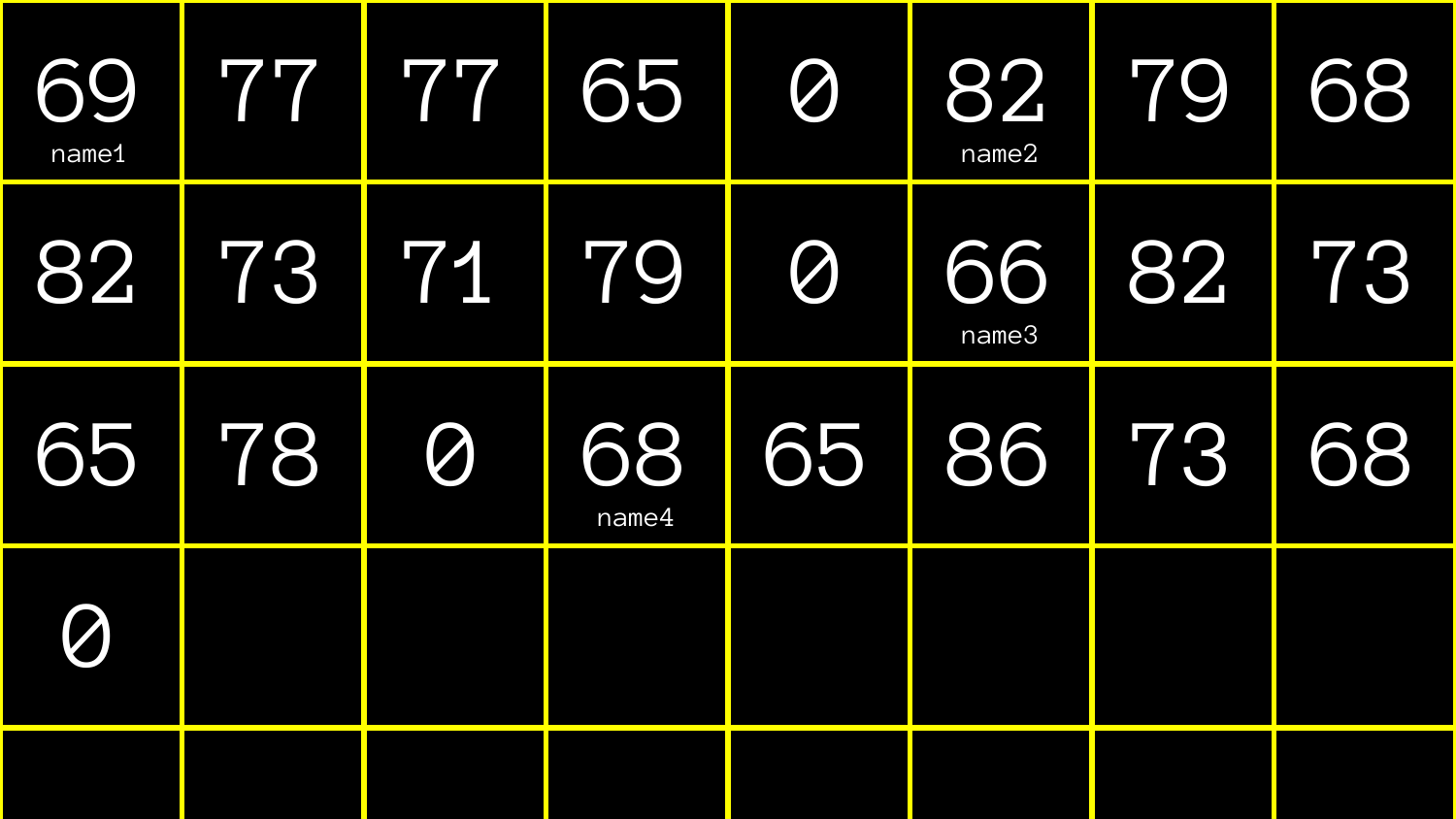

| 69 name1 | 77 | 77 | 65 | 0 | 82 name2 | 79 | 68 |
| --- | --- | --- | --- | --- | --- | --- | --- |
| 82 | 73 | 71 | 79 | 0 | 66 name3 | 82 | 73 |
| 65 | 78 | 0 | 68 name4 | 65 | 86 | 73 | 68 |
| 0 |  |  |  |  |  |  |  |
|  |  |  |  |  |  |  |  |